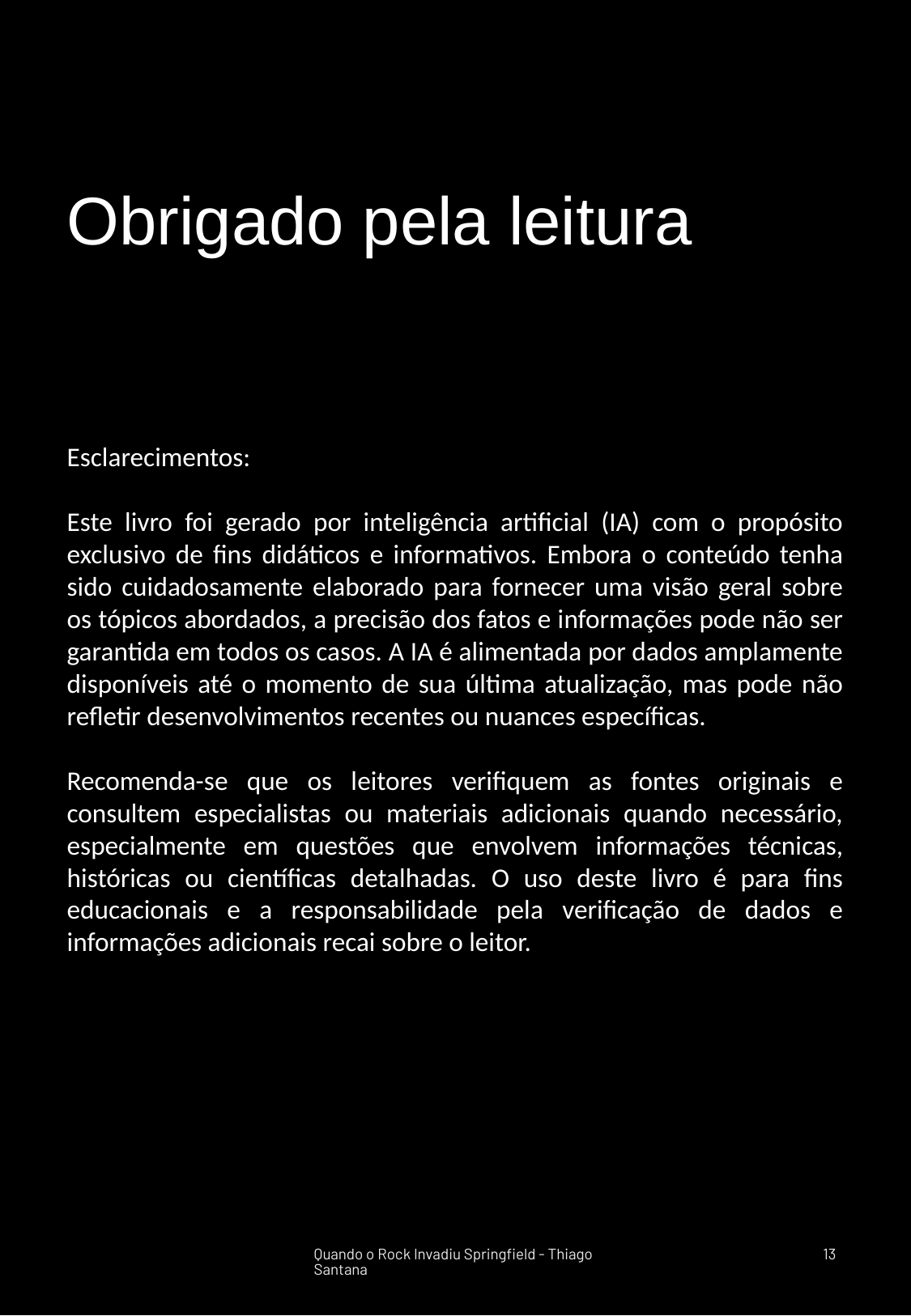

Obrigado pela leitura

Esclarecimentos:

Este livro foi gerado por inteligência artificial (IA) com o propósito exclusivo de fins didáticos e informativos. Embora o conteúdo tenha sido cuidadosamente elaborado para fornecer uma visão geral sobre os tópicos abordados, a precisão dos fatos e informações pode não ser garantida em todos os casos. A IA é alimentada por dados amplamente disponíveis até o momento de sua última atualização, mas pode não refletir desenvolvimentos recentes ou nuances específicas.

Recomenda-se que os leitores verifiquem as fontes originais e consultem especialistas ou materiais adicionais quando necessário, especialmente em questões que envolvem informações técnicas, históricas ou científicas detalhadas. O uso deste livro é para fins educacionais e a responsabilidade pela verificação de dados e informações adicionais recai sobre o leitor.
Quando o Rock Invadiu Springfield - Thiago Santana
13